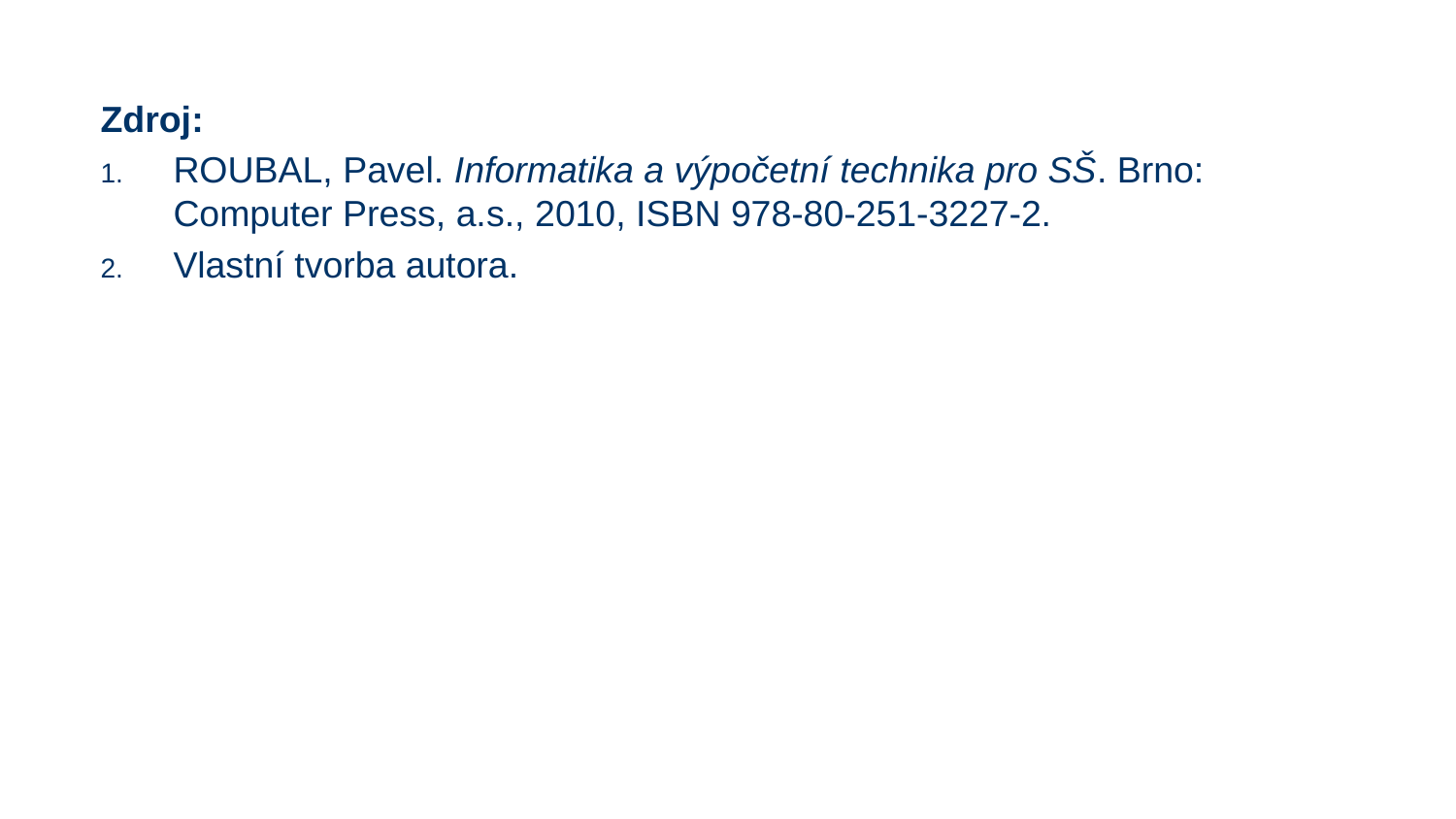

Zdroj:
ROUBAL, Pavel. Informatika a výpočetní technika pro SŠ. Brno: Computer Press, a.s., 2010, ISBN 978-80-251-3227-2.
Vlastní tvorba autora.